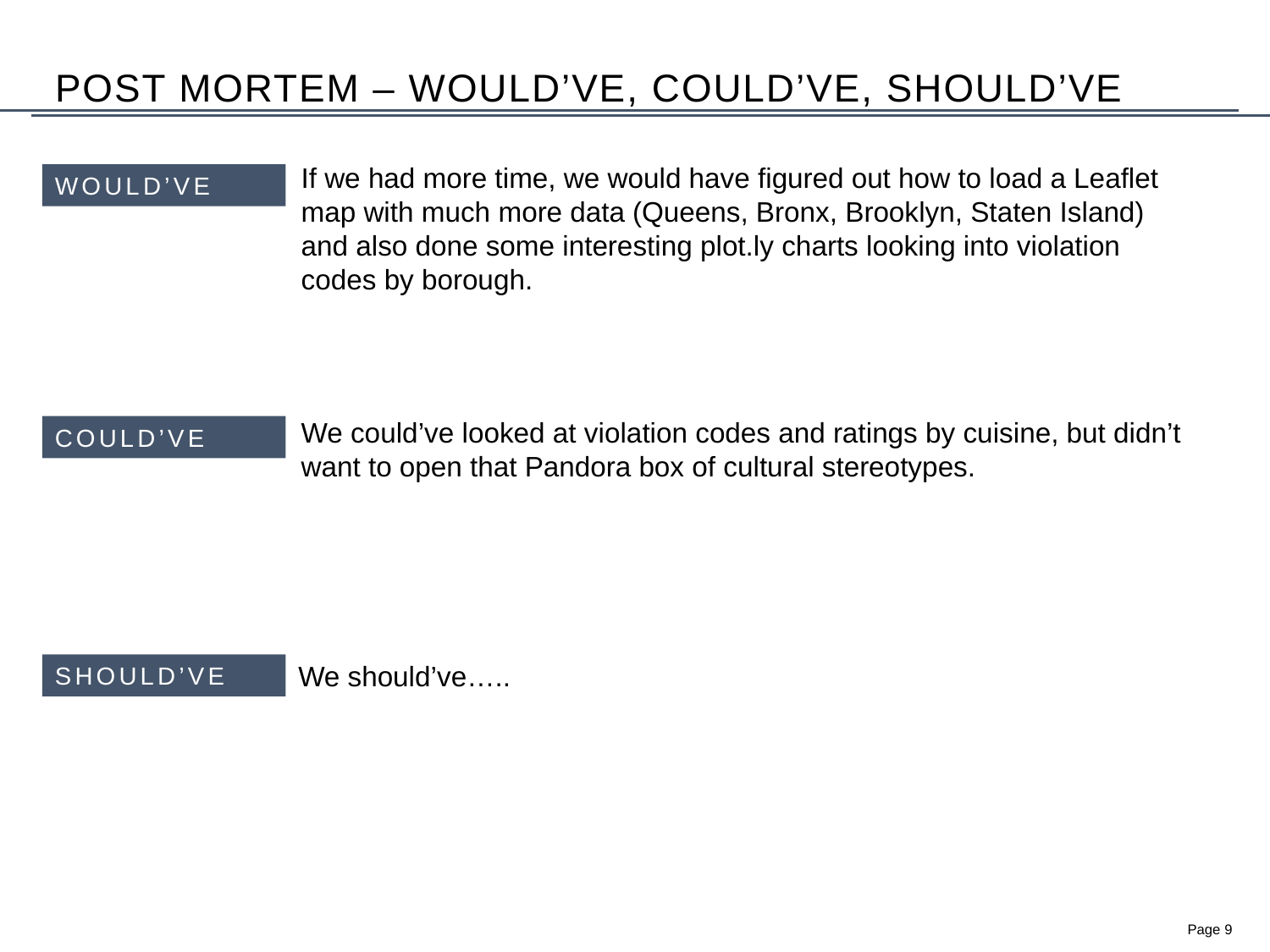

# Post mortem – WOULD’VE, COULD’VE, SHOULD’VE
If we had more time, we would have figured out how to load a Leaflet map with much more data (Queens, Bronx, Brooklyn, Staten Island) and also done some interesting plot.ly charts looking into violation codes by borough.
WOULD’VE
We could’ve looked at violation codes and ratings by cuisine, but didn’t want to open that Pandora box of cultural stereotypes.

COULD’VE
We should’ve…..
SHOULD’VE